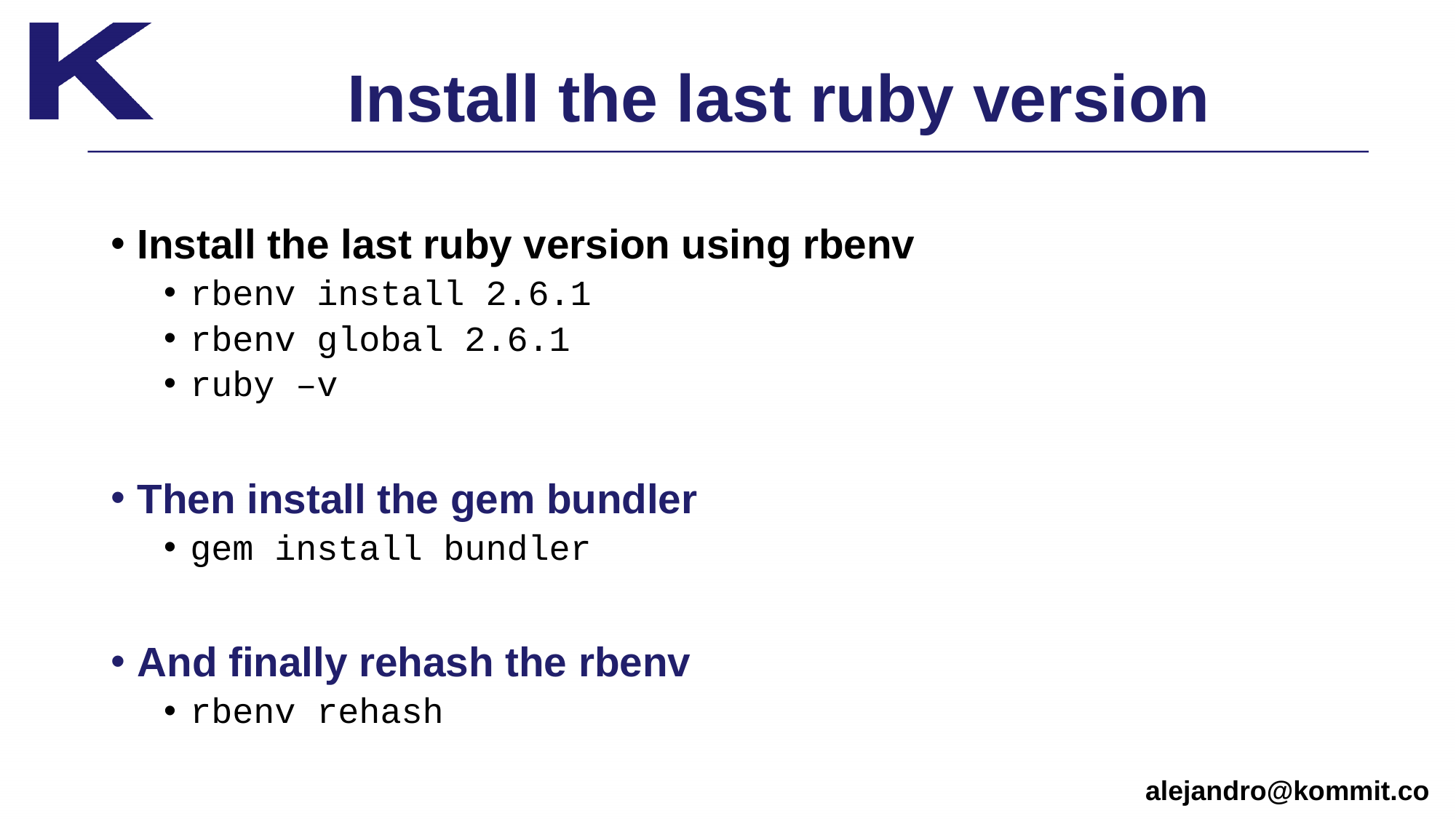

# Install the last ruby version
Install the last ruby version using rbenv
rbenv install 2.6.1
rbenv global 2.6.1
ruby –v

Then install the gem bundler
gem install bundler

And finally rehash the rbenv
rbenv rehash
alejandro@kommit.co